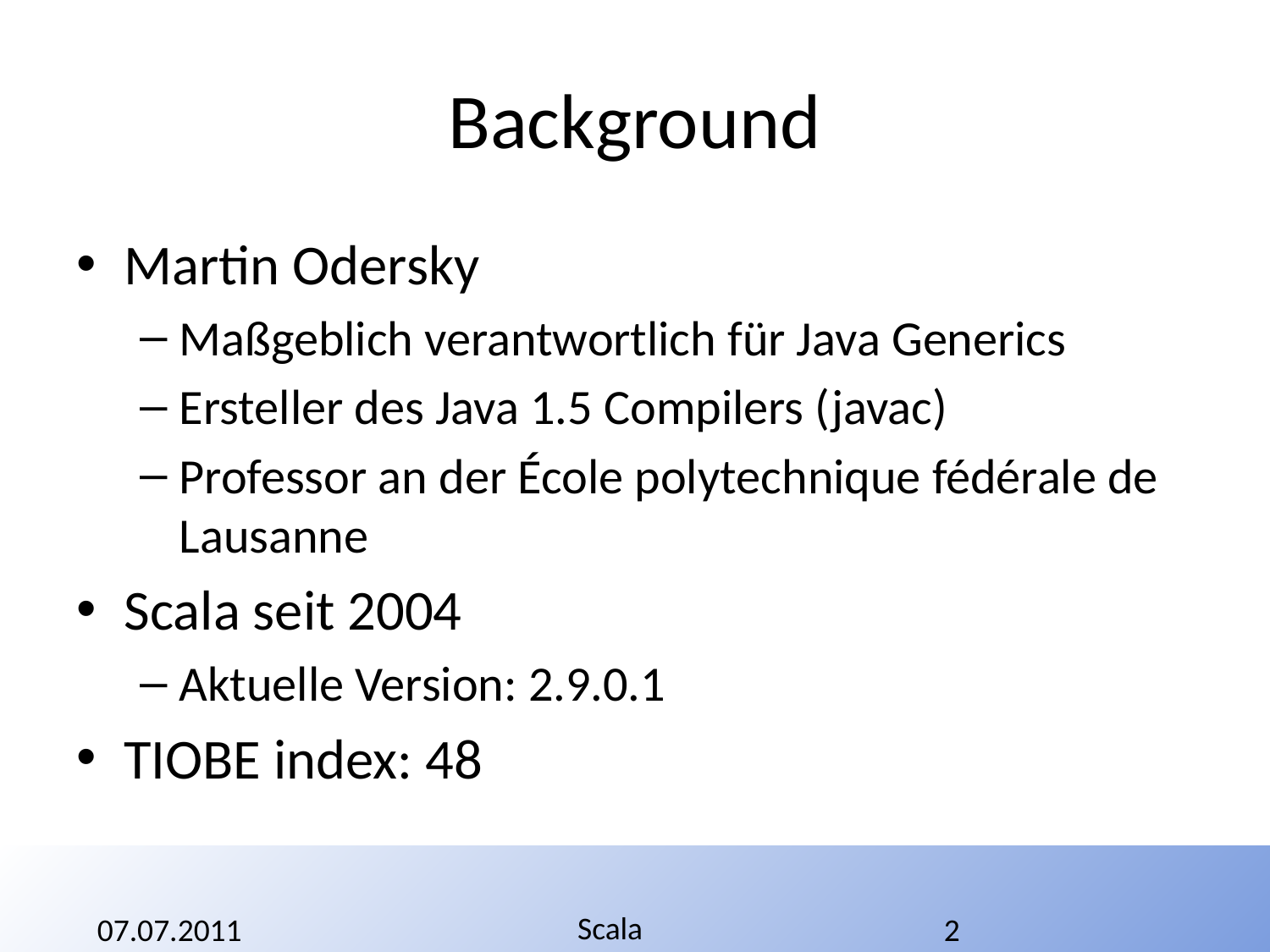

# Background
Martin Odersky
Maßgeblich verantwortlich für Java Generics
Ersteller des Java 1.5 Compilers (javac)
Professor an der École polytechnique fédérale de Lausanne
Scala seit 2004
Aktuelle Version: 2.9.0.1
TIOBE index: 48